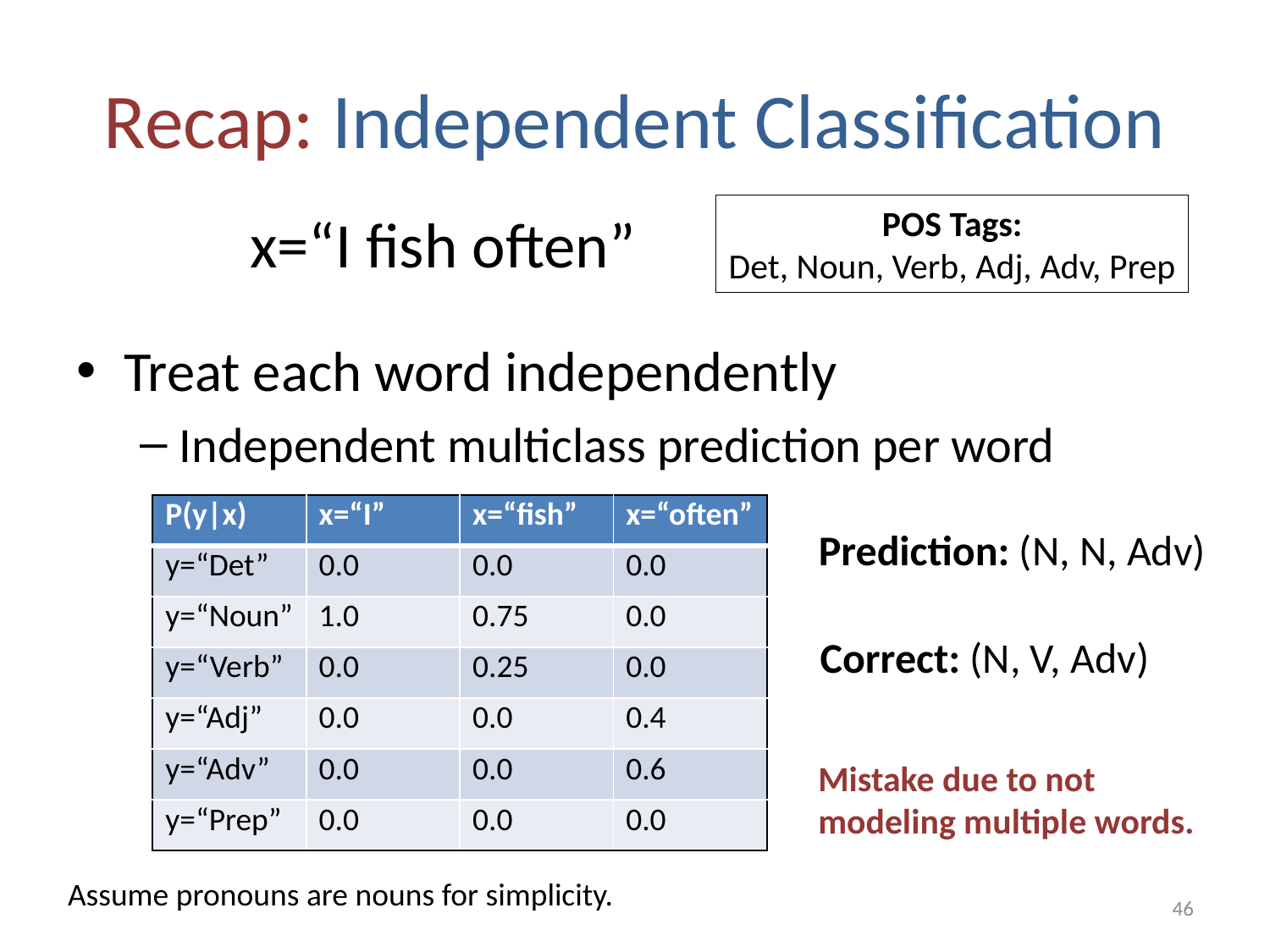

# Recap: Independent Classification
POS Tags:
Det, Noun, Verb, Adj, Adv, Prep
x=“I fish often”
Treat each word independently
Independent multiclass prediction per word

| P(y|x) | x=“I” | x=“fish” | x=“often” |
| --- | --- | --- | --- |
| y=“Det” | 0.0 | 0.0 | 0.0 |
| y=“Noun” | 1.0 | 0.75 | 0.0 |
| y=“Verb” | 0.0 | 0.25 | 0.0 |
| y=“Adj” | 0.0 | 0.0 | 0.4 |
| y=“Adv” | 0.0 | 0.0 | 0.6 |
| y=“Prep” | 0.0 | 0.0 | 0.0 |
Prediction: (N, N, Adv)
Correct: (N, V, Adv)
Mistake due to not
modeling multiple words.
Assume pronouns are nouns for simplicity.
46